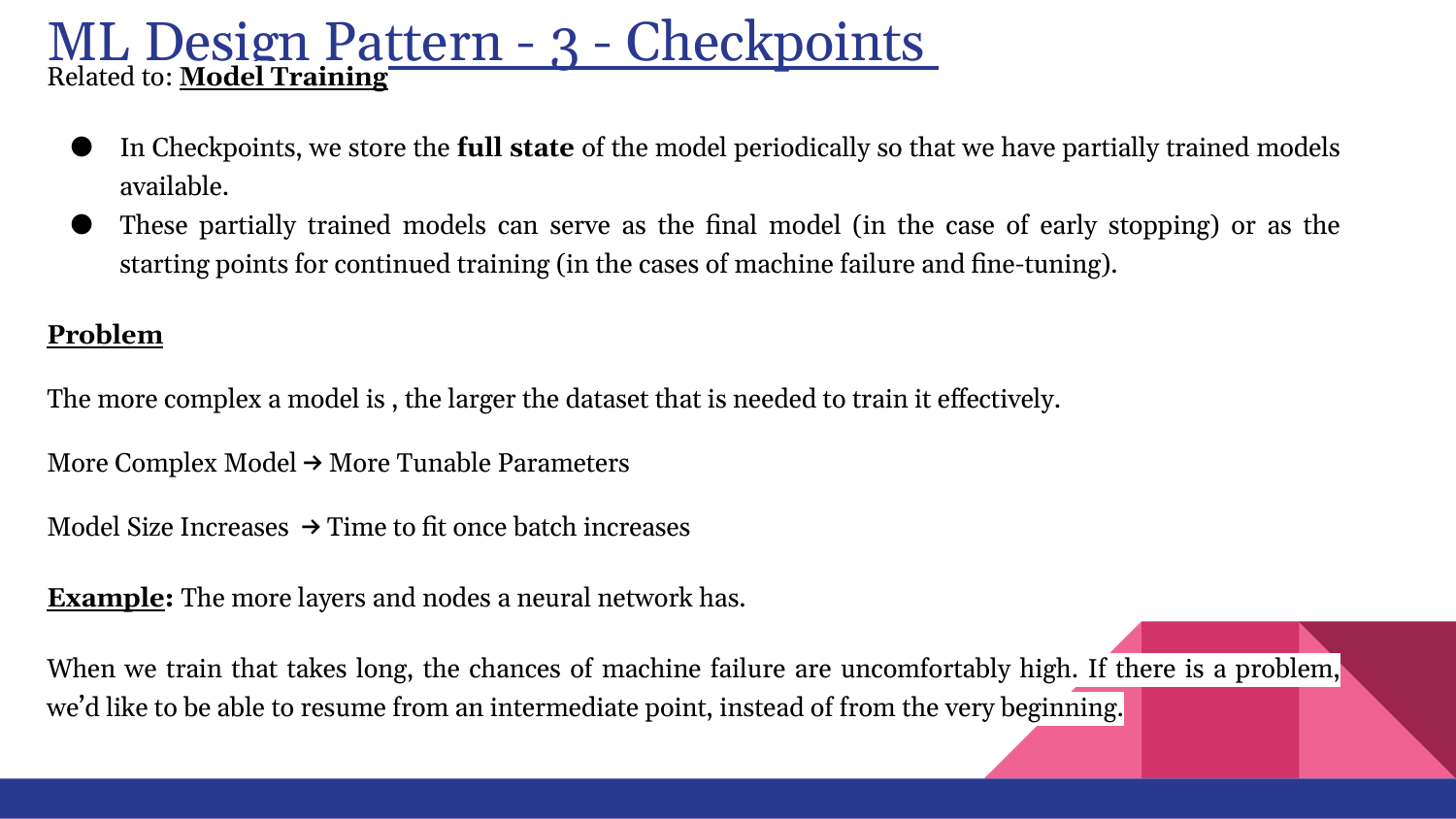

# ML Design Pattern - 3 - Checkpoints
Related to: Model Training
In Checkpoints, we store the full state of the model periodically so that we have partially trained models available.
These partially trained models can serve as the final model (in the case of early stopping) or as the starting points for continued training (in the cases of machine failure and fine-tuning).
Problem
The more complex a model is , the larger the dataset that is needed to train it effectively.
More Complex Model → More Tunable Parameters
Model Size Increases  → Time to fit once batch increases
Example: The more layers and nodes a neural network has.
When we train that takes long, the chances of machine failure are uncomfortably high. If there is a problem, we’d like to be able to resume from an intermediate point, instead of from the very beginning.